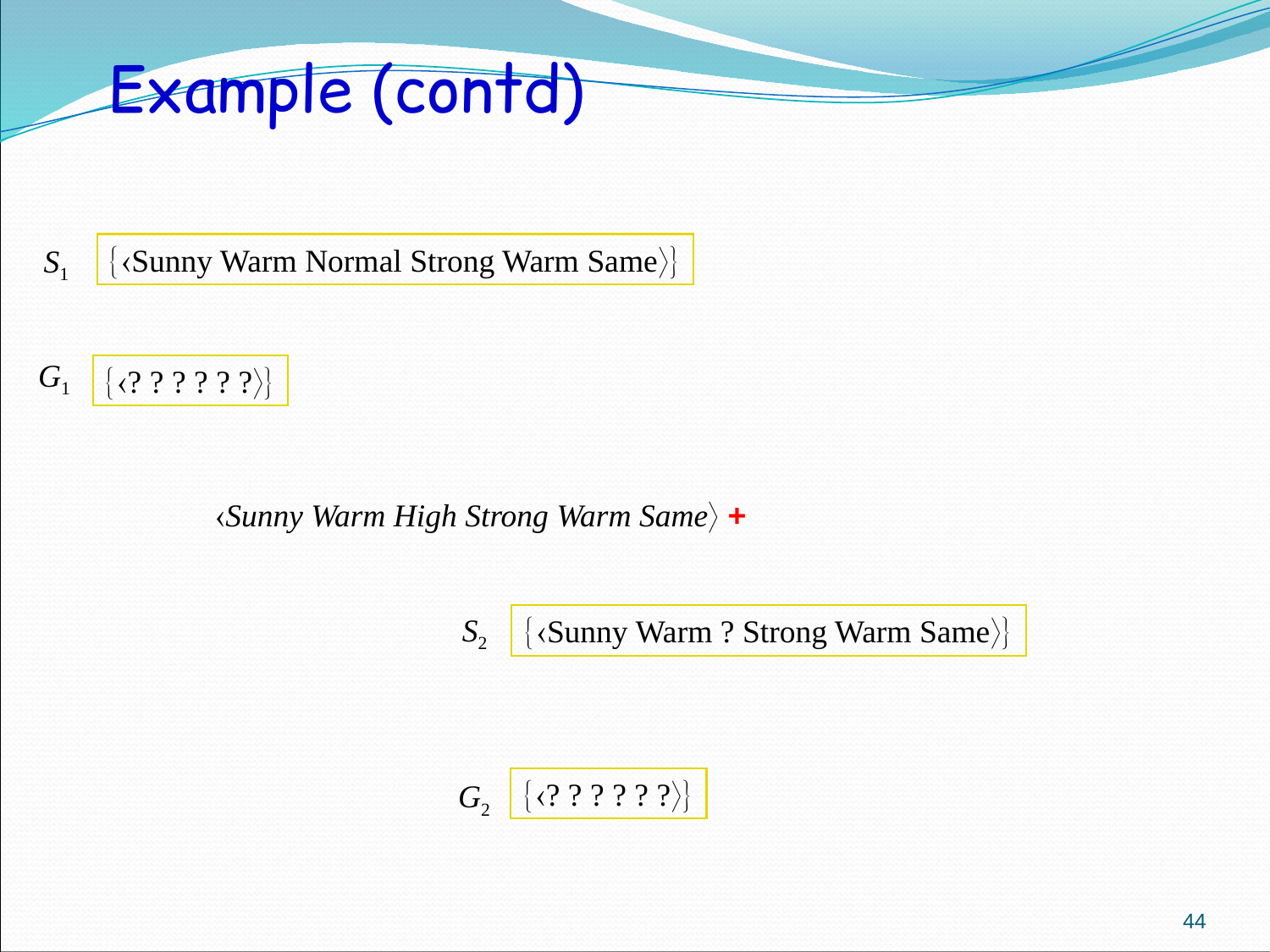

Example (contd)
{〈Sunny Warm Normal Strong Warm Same〉}
S1
G1
{〈? ? ? ? ? ?〉}
〈Sunny Warm High Strong Warm Same〉 +
S2
{〈Sunny Warm ? Strong Warm Same〉}
{〈? ? ? ? ? ?〉}
G2
44